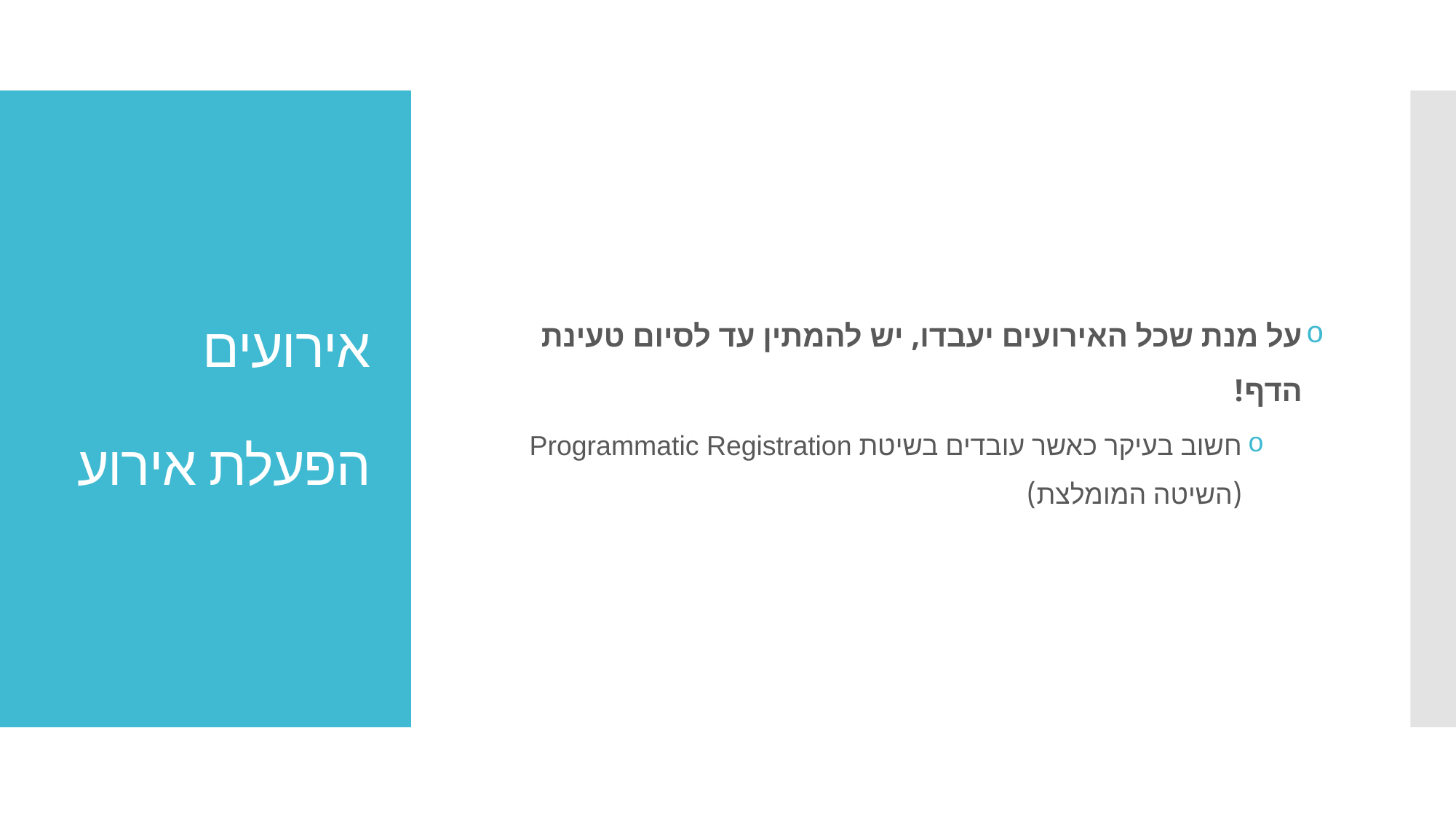

על מנת שכל האירועים יעבדו, יש להמתין עד לסיום טעינת הדף!
חשוב בעיקר כאשר עובדים בשיטת Programmatic Registration (השיטה המומלצת)
# אירועים הפעלת אירוע